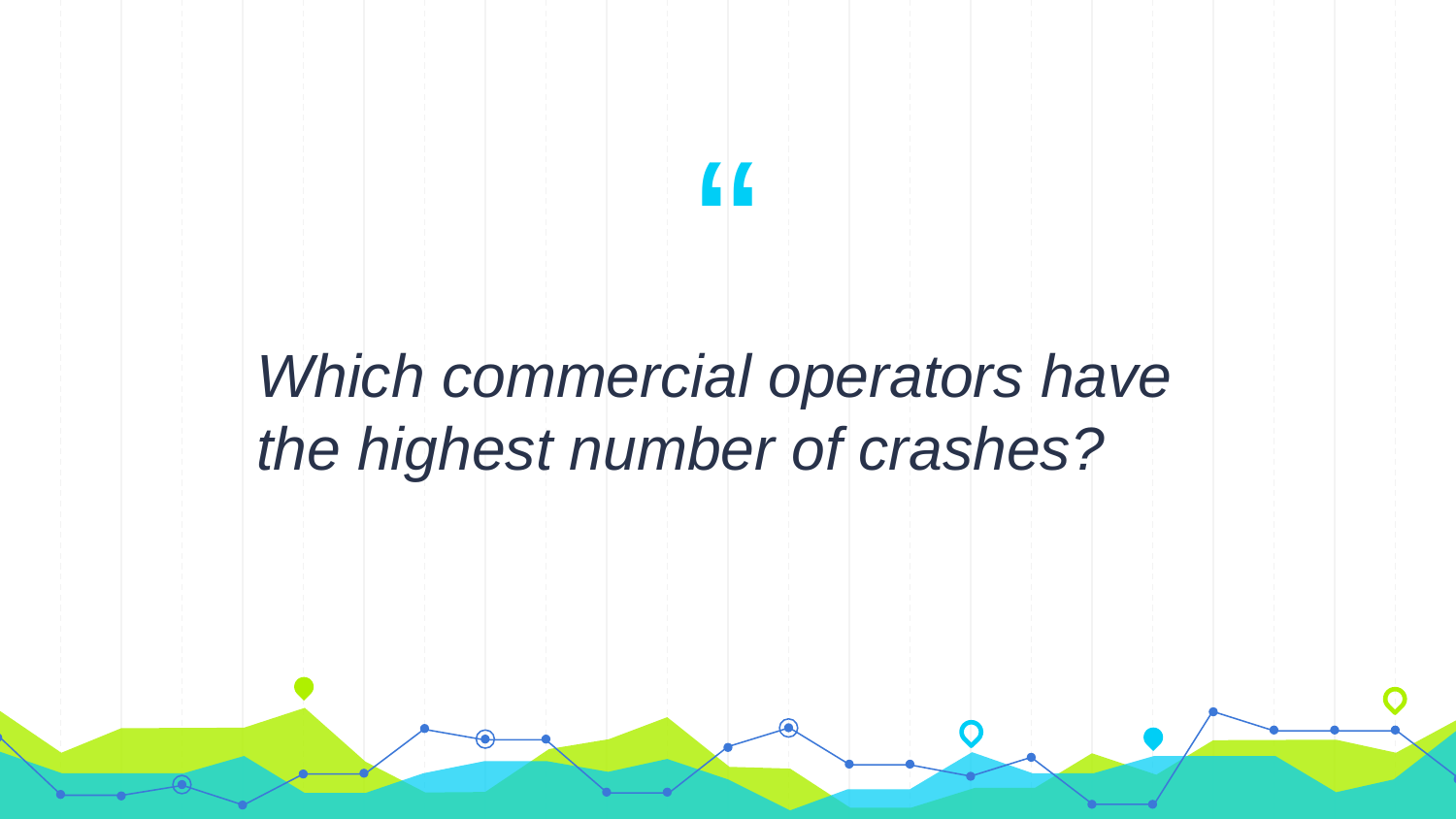

Which commercial operators have the highest number of crashes?